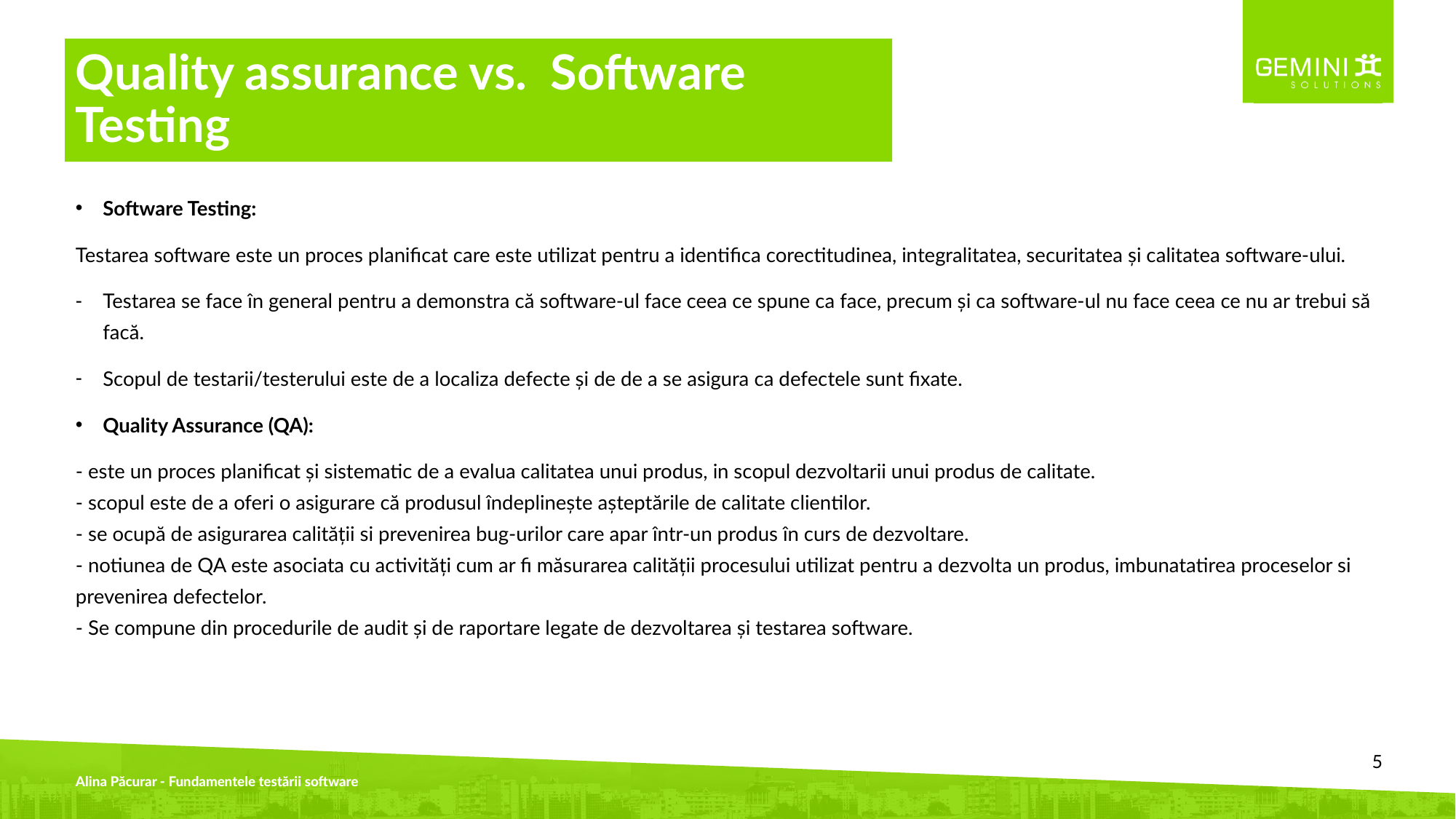

# Quality assurance vs.  Software Testing
Software Testing:
Testarea software este un proces planificat care este utilizat pentru a identifica corectitudinea, integralitatea, securitatea și calitatea software-ului.
Testarea se face în general pentru a demonstra că software-ul face ceea ce spune ca face, precum și ca software-ul nu face ceea ce nu ar trebui să facă.
Scopul de testarii/testerului este de a localiza defecte și de de a se asigura ca defectele sunt fixate.
Quality Assurance (QA):
- este un proces planificat și sistematic de a evalua calitatea unui produs, in scopul dezvoltarii unui produs de calitate.
- scopul este de a oferi o asigurare că produsul îndeplinește așteptările de calitate clientilor.
- se ocupă de asigurarea calității si prevenirea bug-urilor care apar într-un produs în curs de dezvoltare.
- notiunea de QA este asociata cu activități cum ar fi măsurarea calității procesului utilizat pentru a dezvolta un produs, imbunatatirea proceselor si prevenirea defectelor.
- Se compune din procedurile de audit și de raportare legate de dezvoltarea și testarea software.

5
Alina Păcurar - Fundamentele testării software